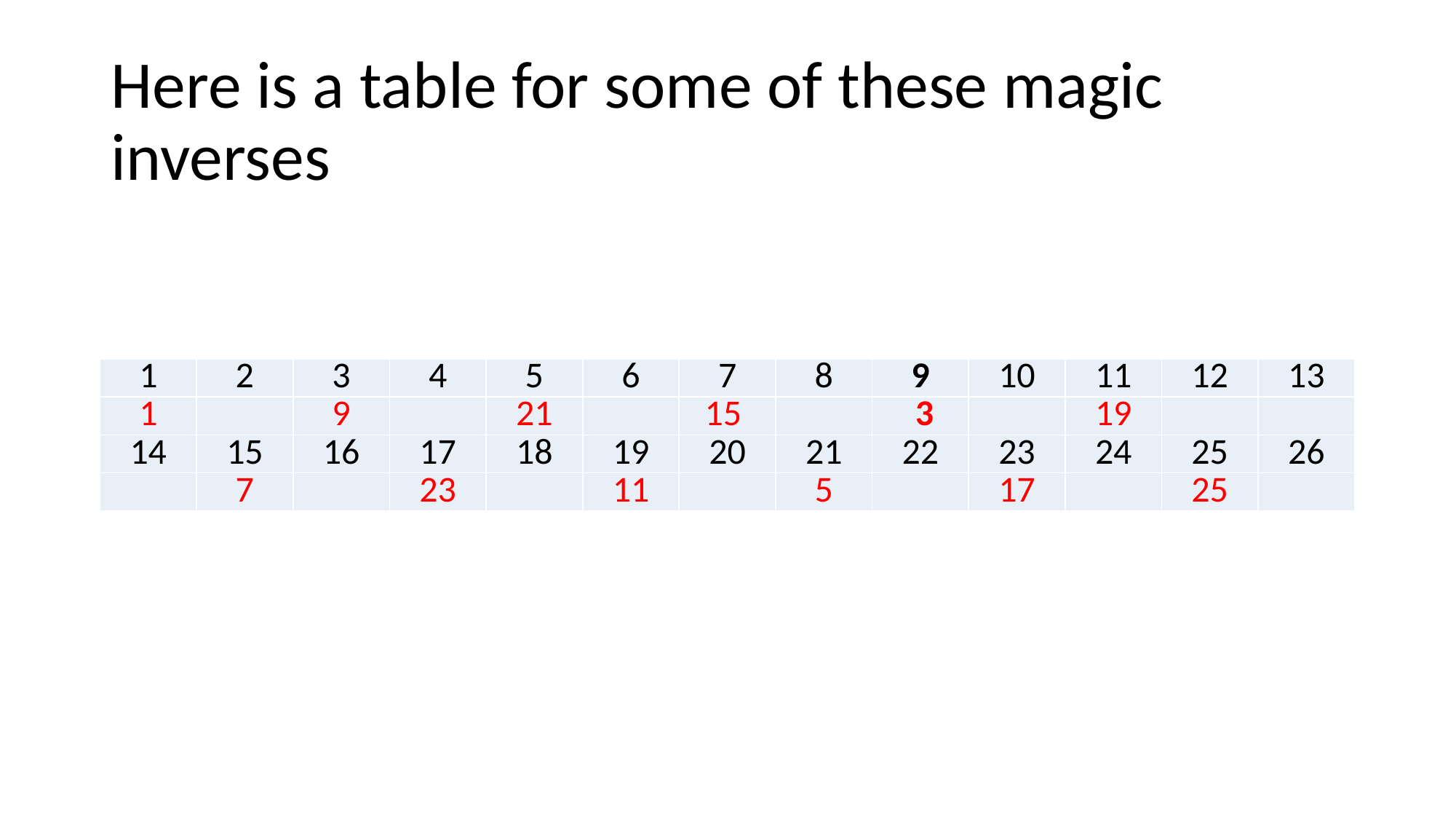

# Here is a table for some of these magic inverses
| 1 | 2 | 3 | 4 | 5 | 6 | 7 | 8 | 9 | 10 | 11 | 12 | 13 |
| --- | --- | --- | --- | --- | --- | --- | --- | --- | --- | --- | --- | --- |
| 1 |  | 9 |  | 21 |  | 15 |  | 3 |  | 19 |  |  |
| 14 | 15 | 16 | 17 | 18 | 19 | 20 | 21 | 22 | 23 | 24 | 25 | 26 |
|  | 7 |  | 23 |  | 11 |  | 5 |  | 17 |  | 25 |  |